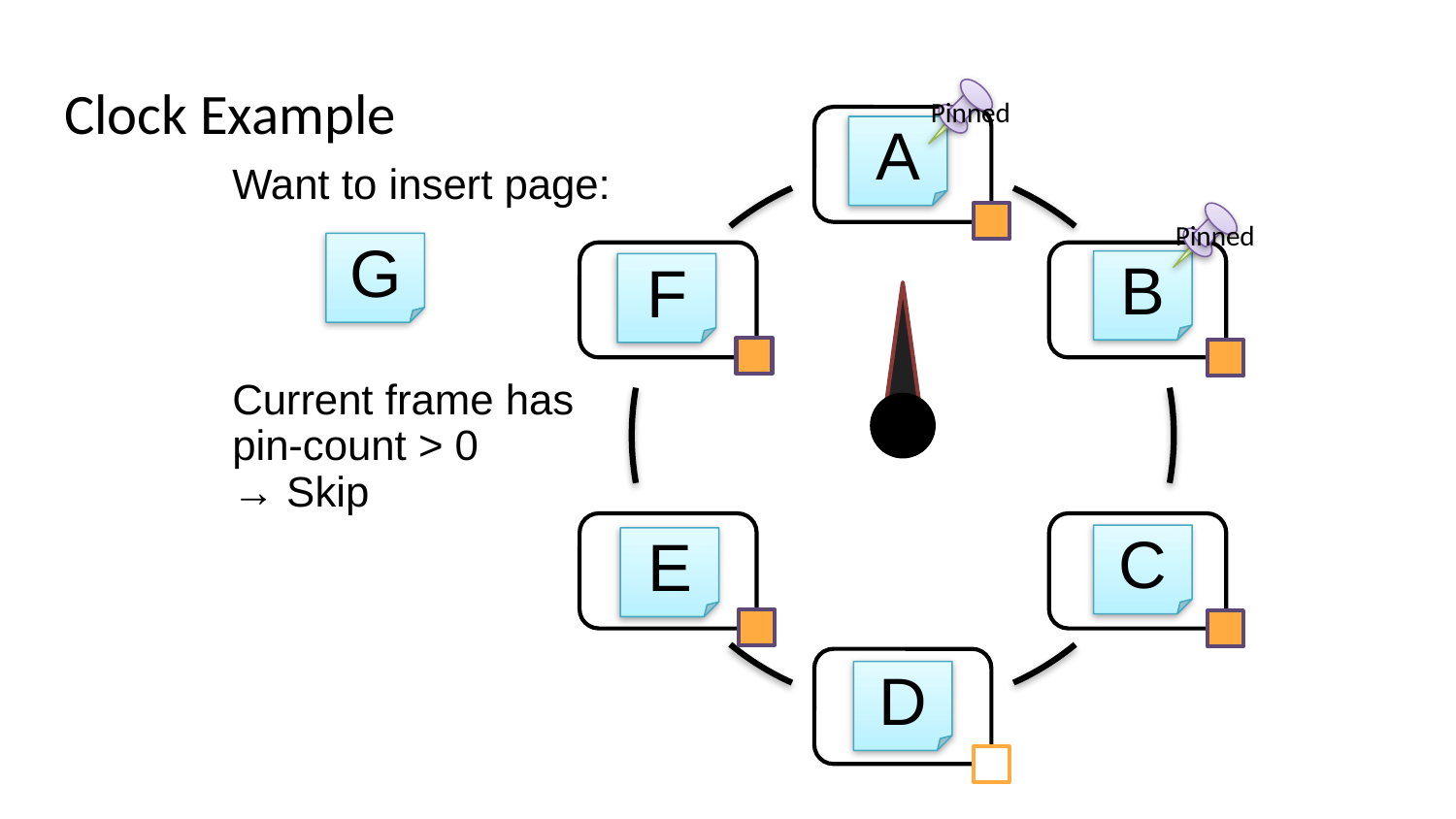

# Clock Example

Pinned

Empty Frame

Empty Frame
Empty Frame

Empty Frame
Empty Frame

Empty Frame
A
Want to insert page:

Current frame has
pin-count > 0
→ Skip

Pinned

G
B
F

C
E

D